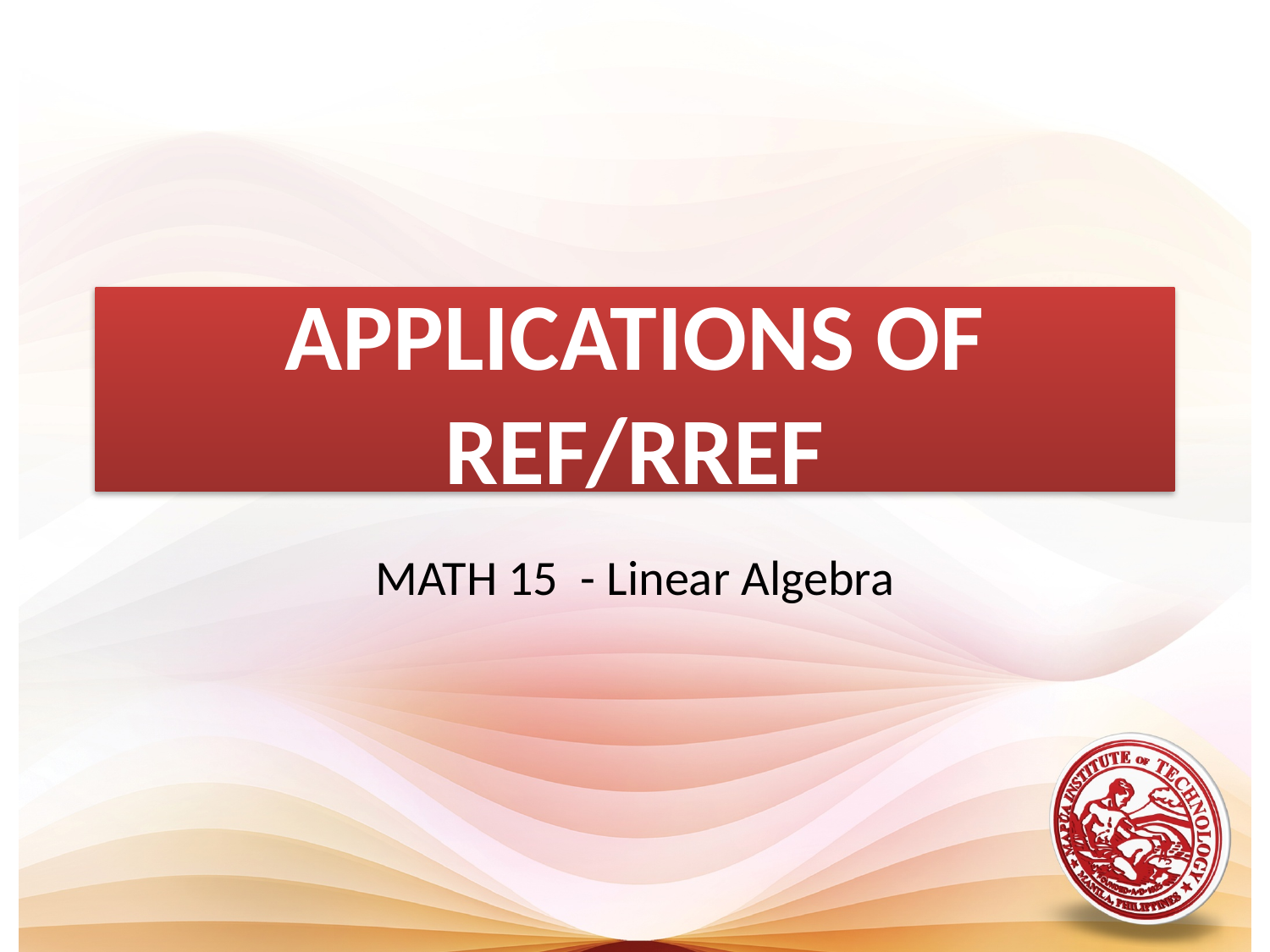

# APPLICATIONS OF REF/RREF

MATH 15  - Linear Algebra